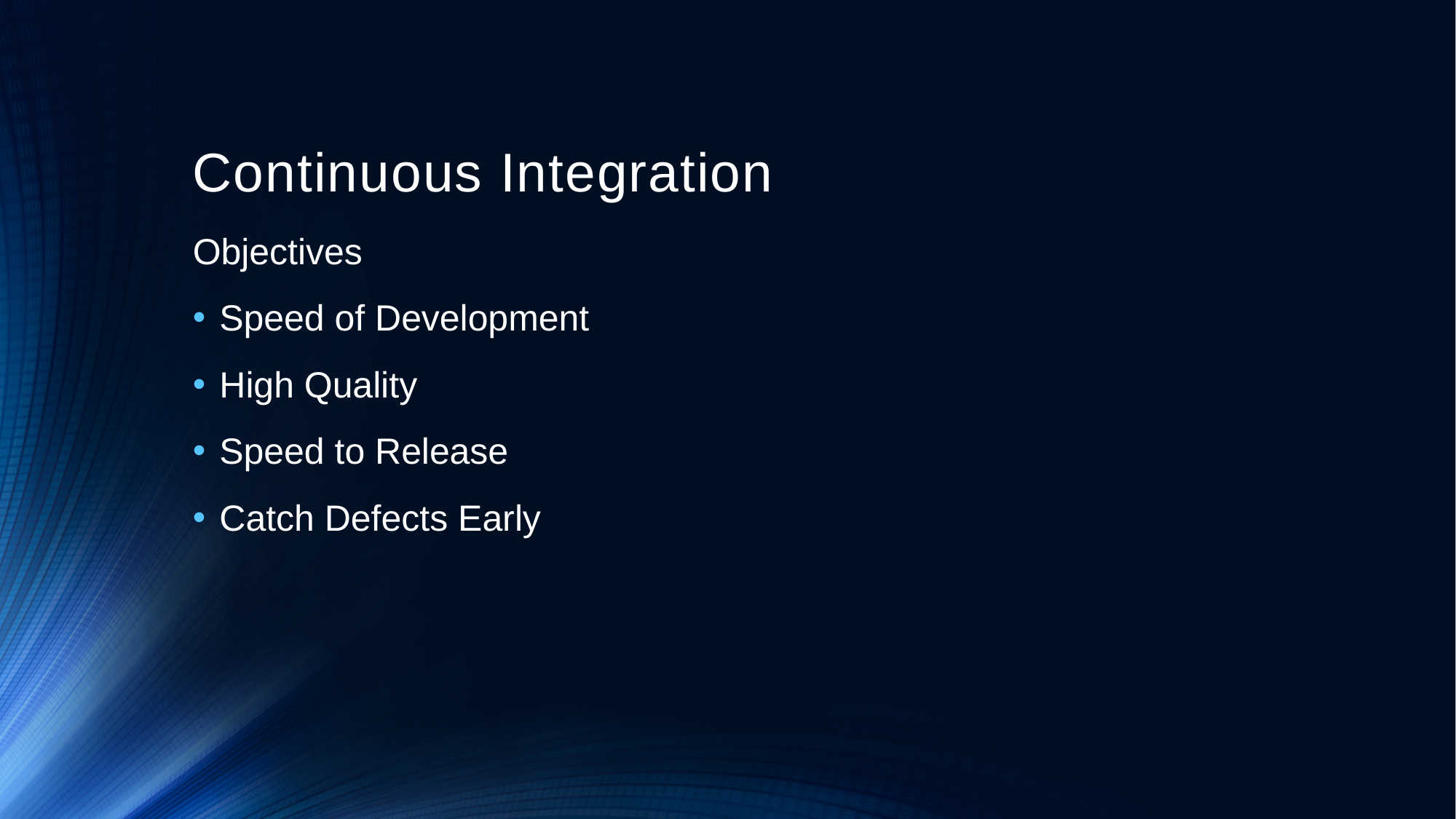

# Continuous Integration
Objectives
Speed of Development
High Quality
Speed to Release
Catch Defects Early